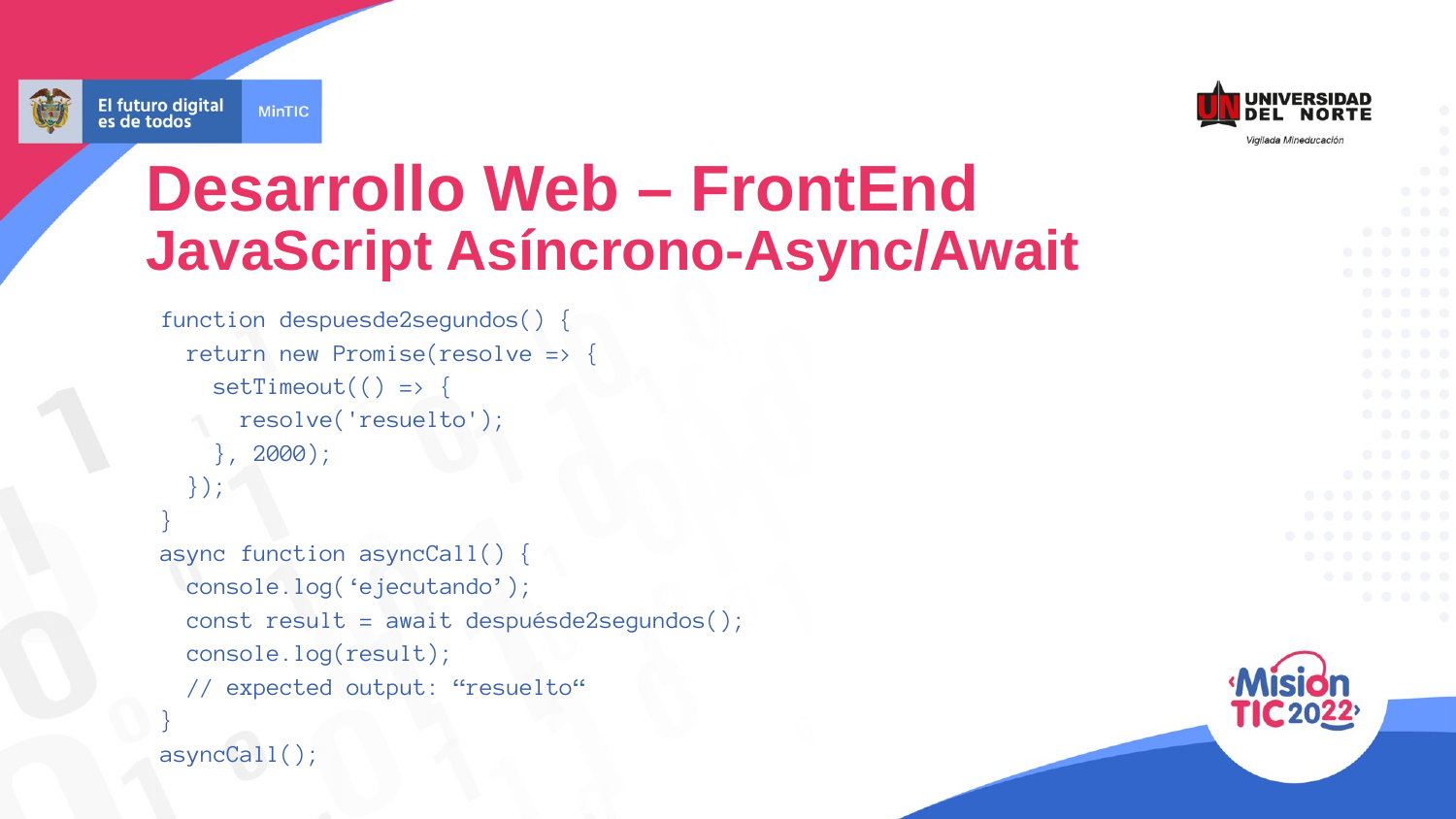

Desarrollo Web – FrontEnd
JavaScript Asíncrono-Async/Await
function despuesde2segundos() {
  return new Promise(resolve => {
    setTimeout(() => {
      resolve('resuelto');
    }, 2000);
  });
}
async function asyncCall() {
  console.log(‘ejecutando’);
  const result = await despuésde2segundos();
  console.log(result);
  // expected output: “resuelto“
}
asyncCall();